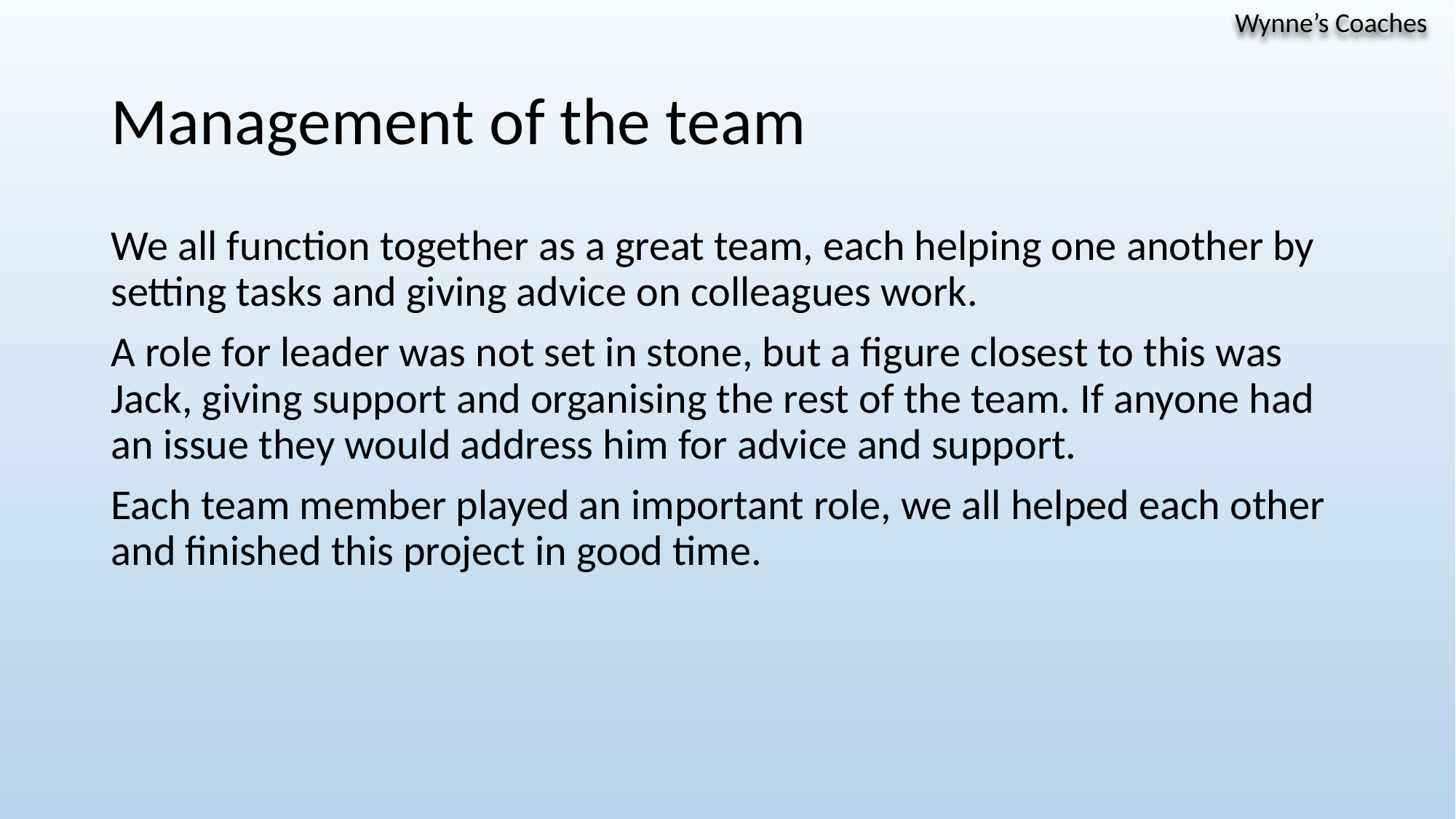

Wynne’s Coaches
# Management of the team
We all function together as a great team, each helping one another by setting tasks and giving advice on colleagues work.
A role for leader was not set in stone, but a figure closest to this was Jack, giving support and organising the rest of the team. If anyone had an issue they would address him for advice and support.
Each team member played an important role, we all helped each other and finished this project in good time.